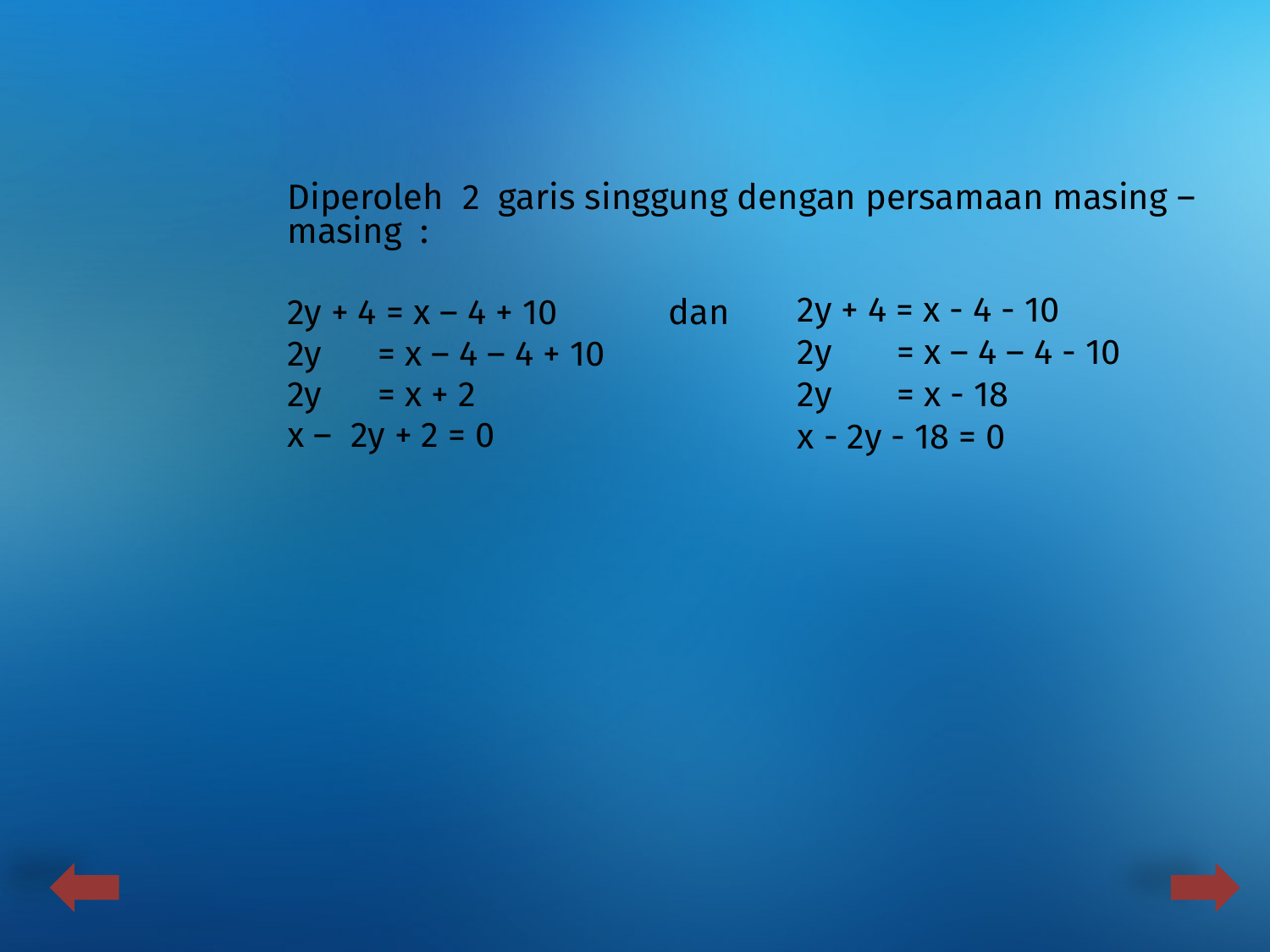

Diperoleh  2  garis singgung dengan persamaan masing –masing  :

2y + 4 = x – 4 + 10	dan
2y      = x – 4 – 4 + 10
2y      = x + 2
x –  2y + 2 = 0

2y + 4 = x - 4 - 10
2y       = x – 4 – 4 - 10
2y       = x - 18
x - 2y - 18 = 0